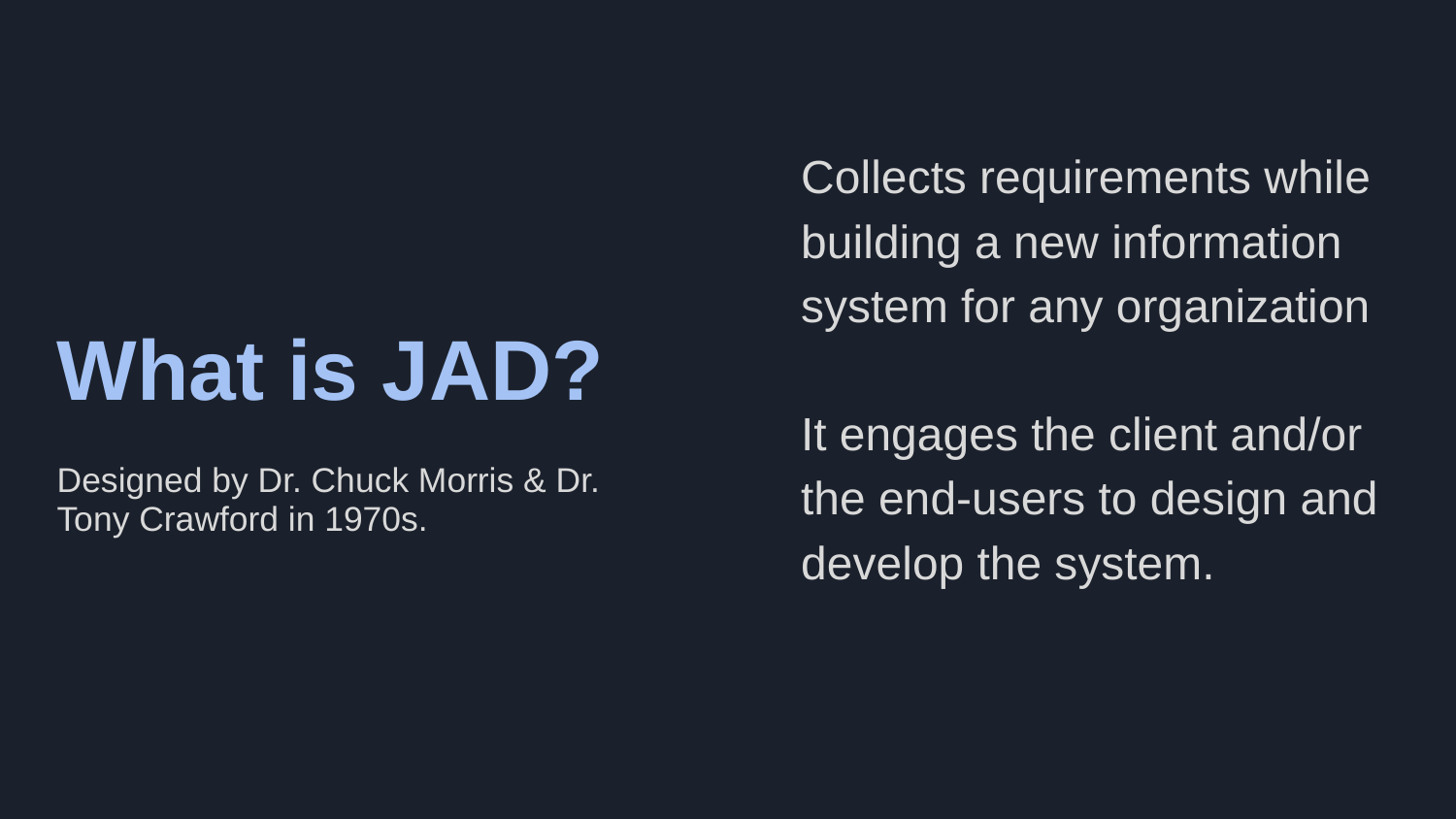

Collects requirements while building a new information system for any organization

It engages the client and/or the end-users to design and develop the system.

What is JAD?
Designed by Dr. Chuck Morris & Dr. Tony Crawford in 1970s.